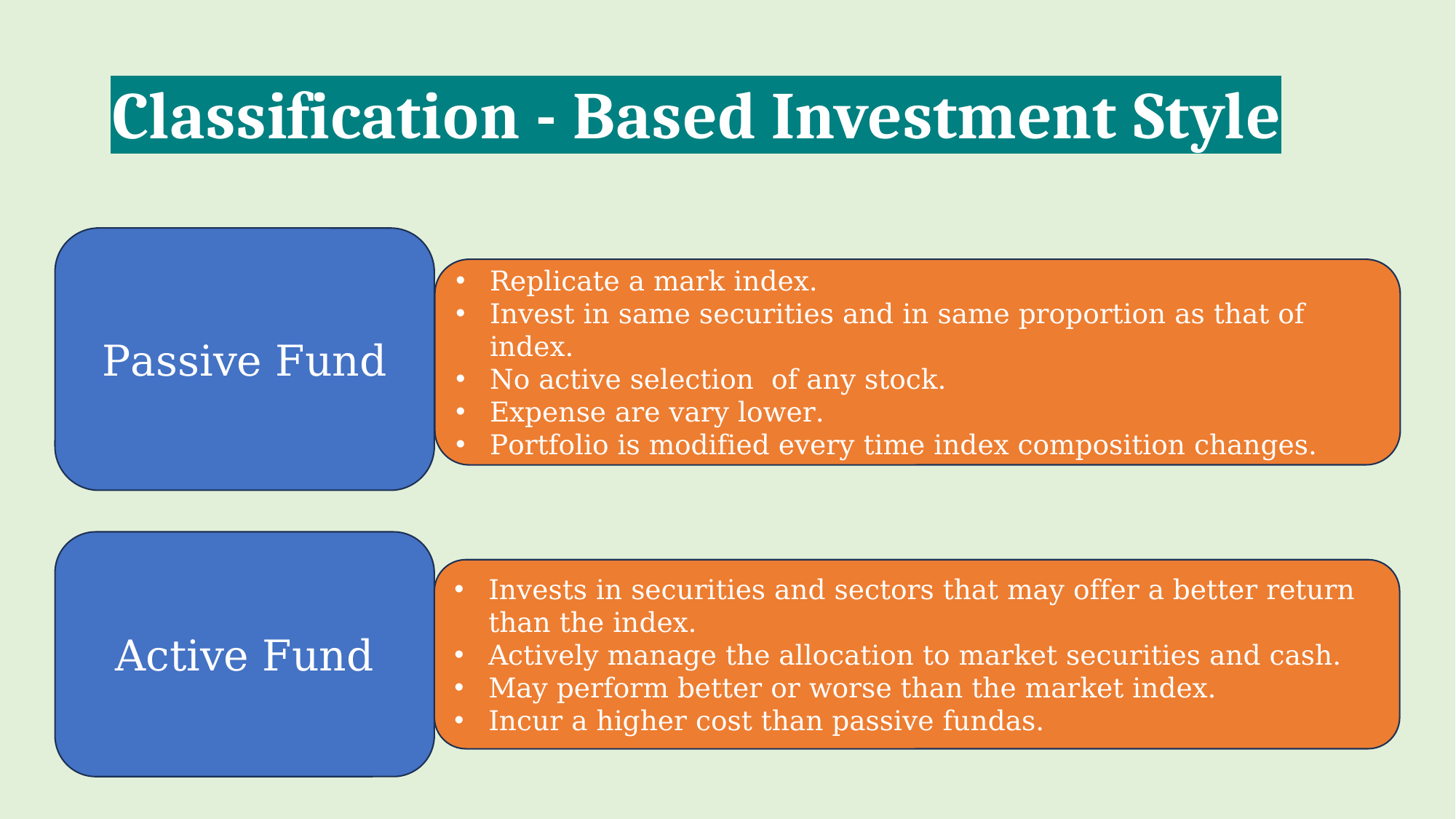

# Classification - Based Investment Style
Passive Fund

Replicate a mark index.
Invest in same securities and in same proportion as that of index.
No active selection  of any stock.
Expense are vary lower.
Portfolio is modified every time index composition changes.

Active Fund
Invests in securities and sectors that may offer a better return than the index.
Actively manage the allocation to market securities and cash.
May perform better or worse than the market index.
Incur a higher cost than passive fundas.